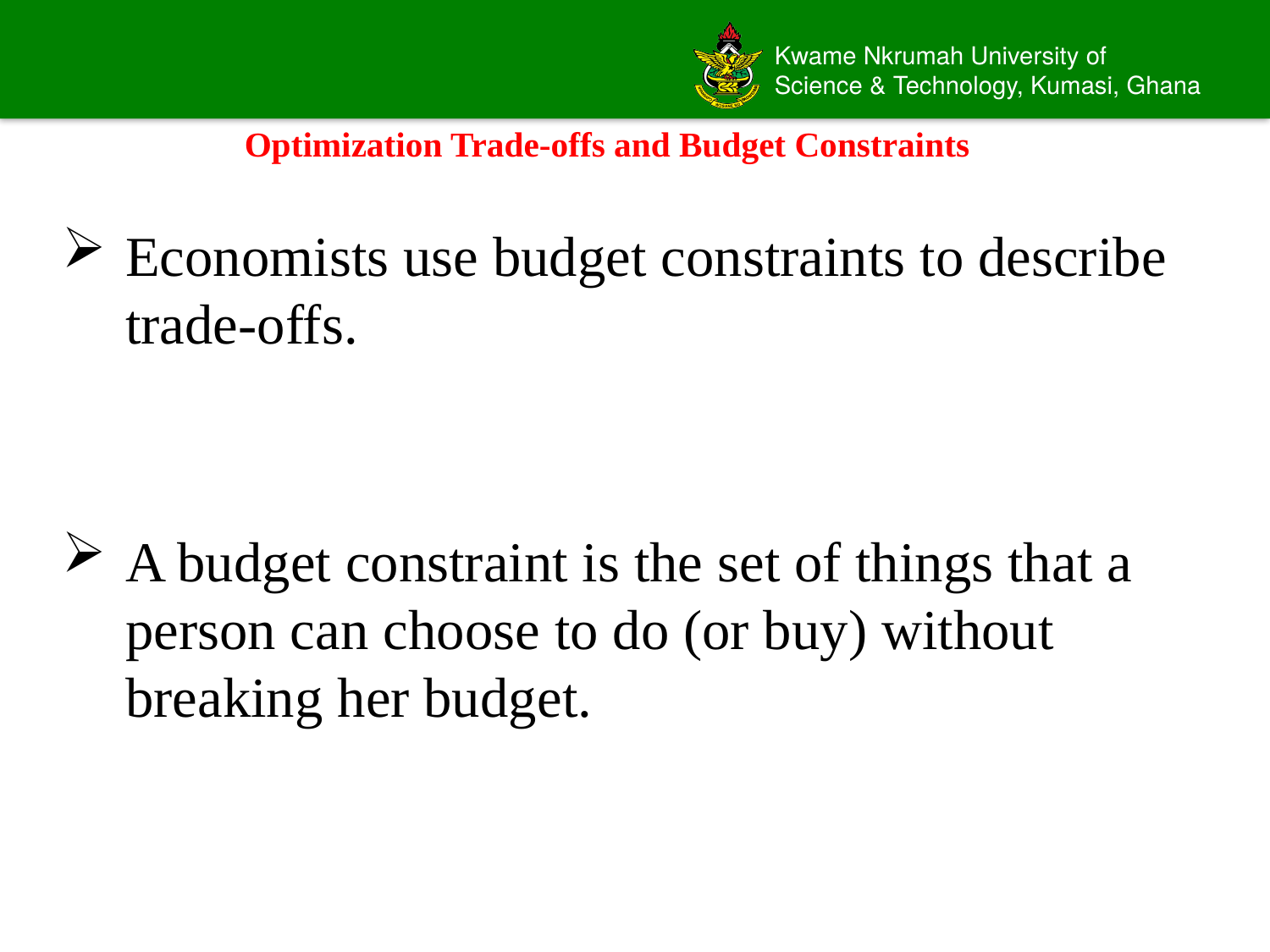

# Optimization Trade-offs and Budget Constraints
Economists use budget constraints to describe trade-offs.

A budget constraint is the set of things that a person can choose to do (or buy) without breaking her budget.